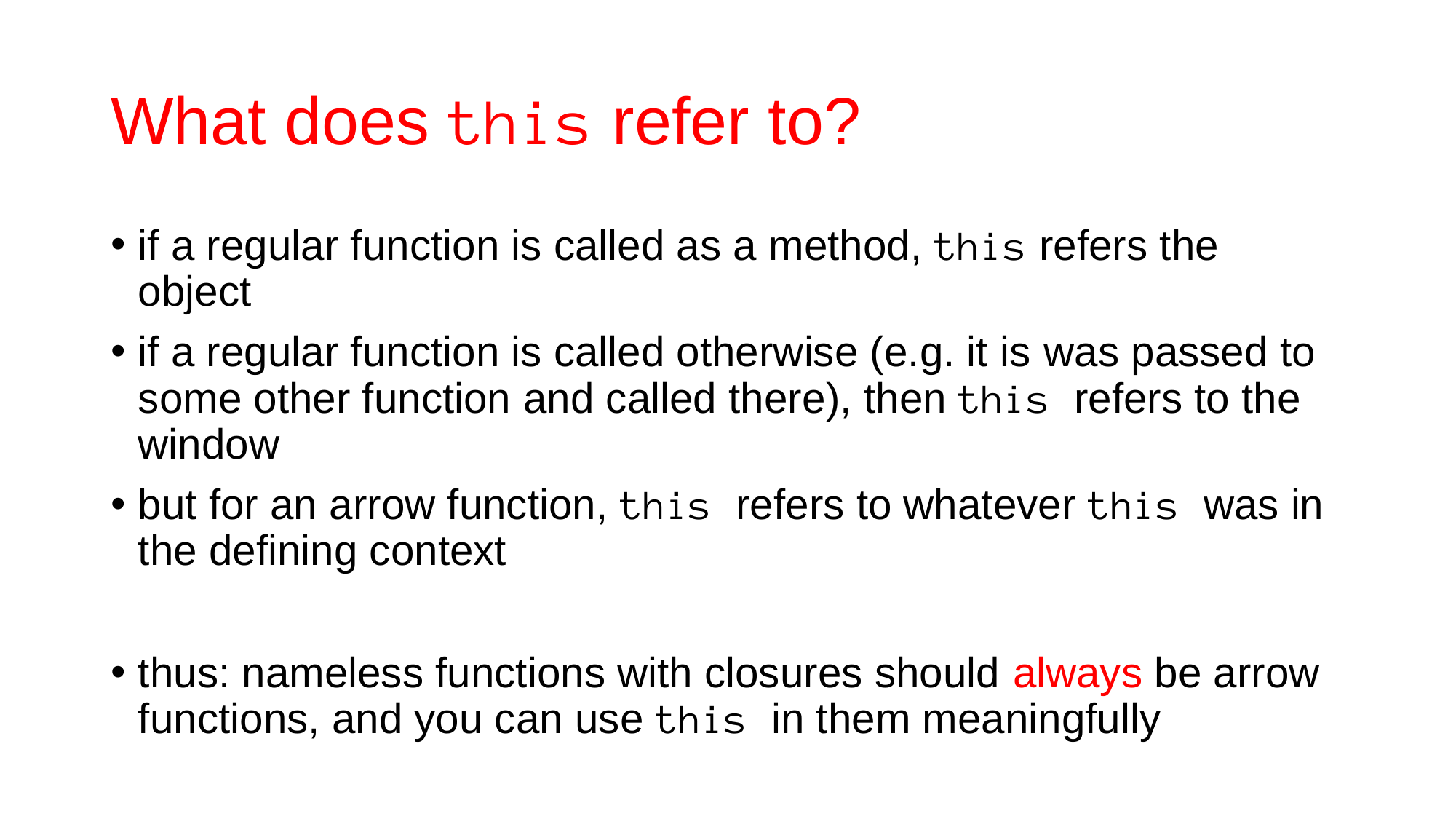

# What does this refer to?
if a regular function is called as a method, this refers the object
if a regular function is called otherwise (e.g. it is was passed to some other function and called there), then this refers to the window
but for an arrow function, this refers to whatever this was in the defining context

thus: nameless functions with closures should always be arrow functions, and you can use this in them meaningfully